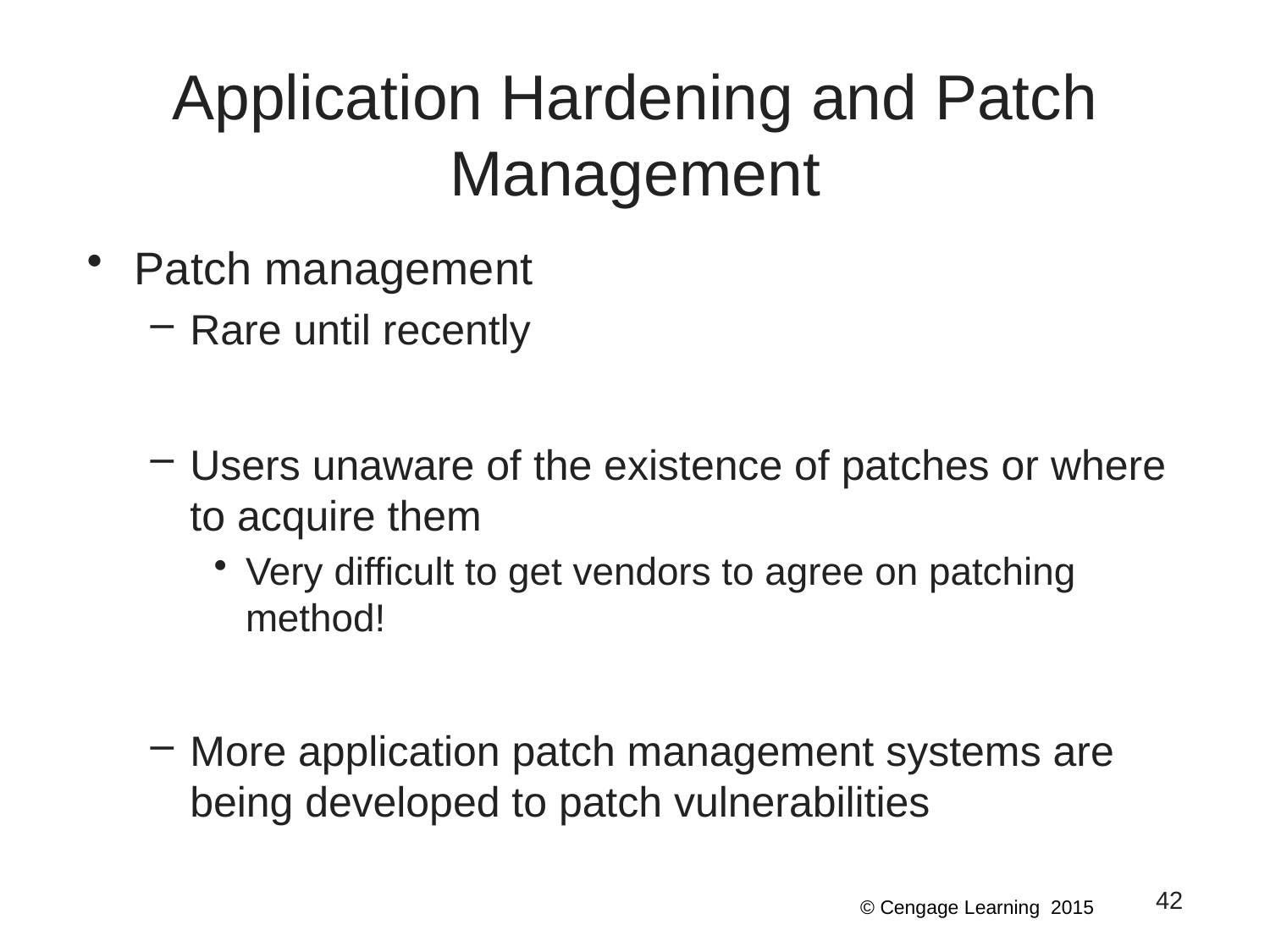

# Application Hardening and Patch Management
Patch management
Rare until recently

Users unaware of the existence of patches or where to acquire them
Very difficult to get vendors to agree on patching method!

More application patch management systems are being developed to patch vulnerabilities
42